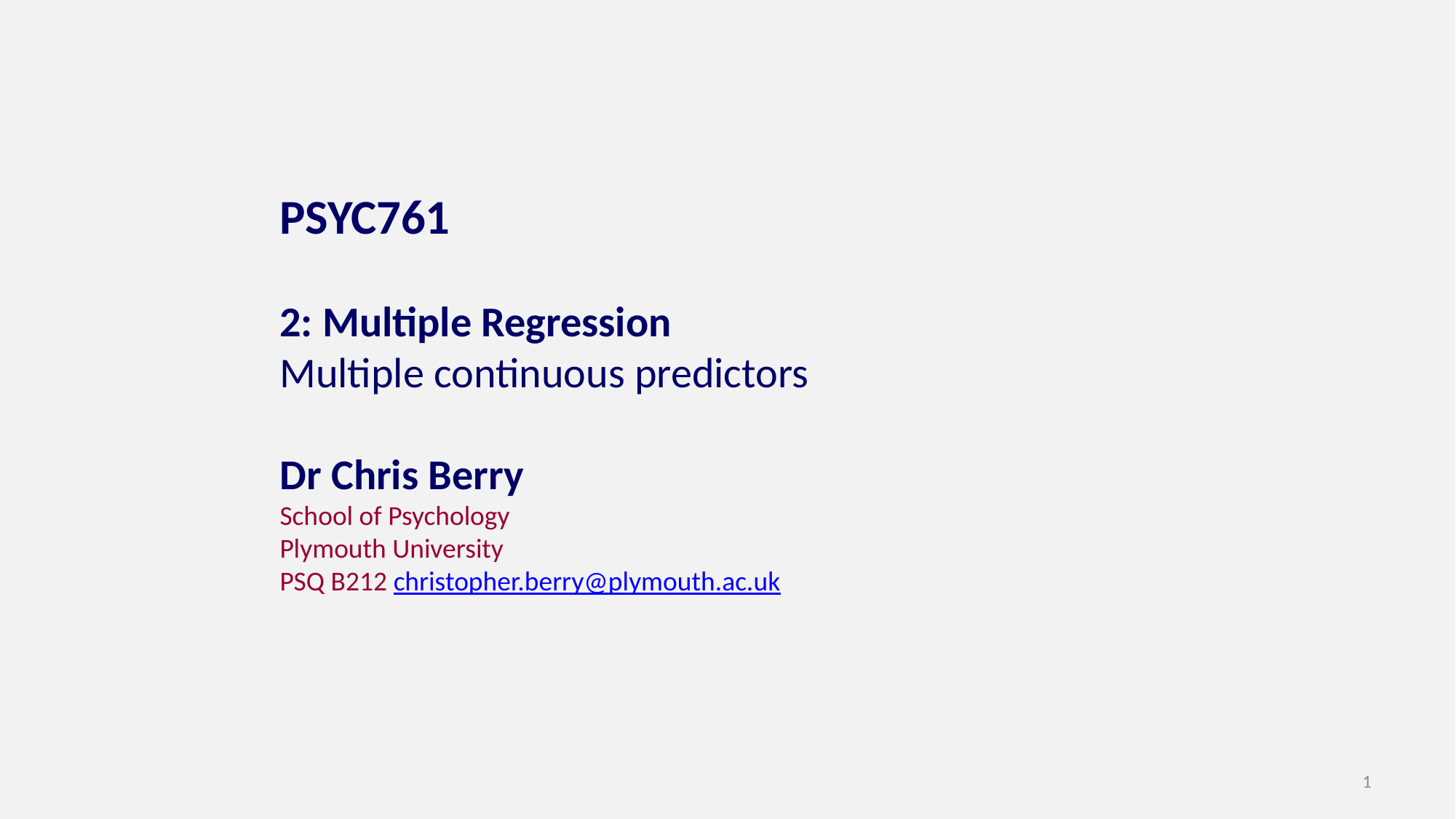

PSYC761

2: Multiple Regression
Multiple continuous predictors
Dr Chris Berry
School of Psychology
Plymouth University
PSQ B212 christopher.berry@plymouth.ac.uk

1